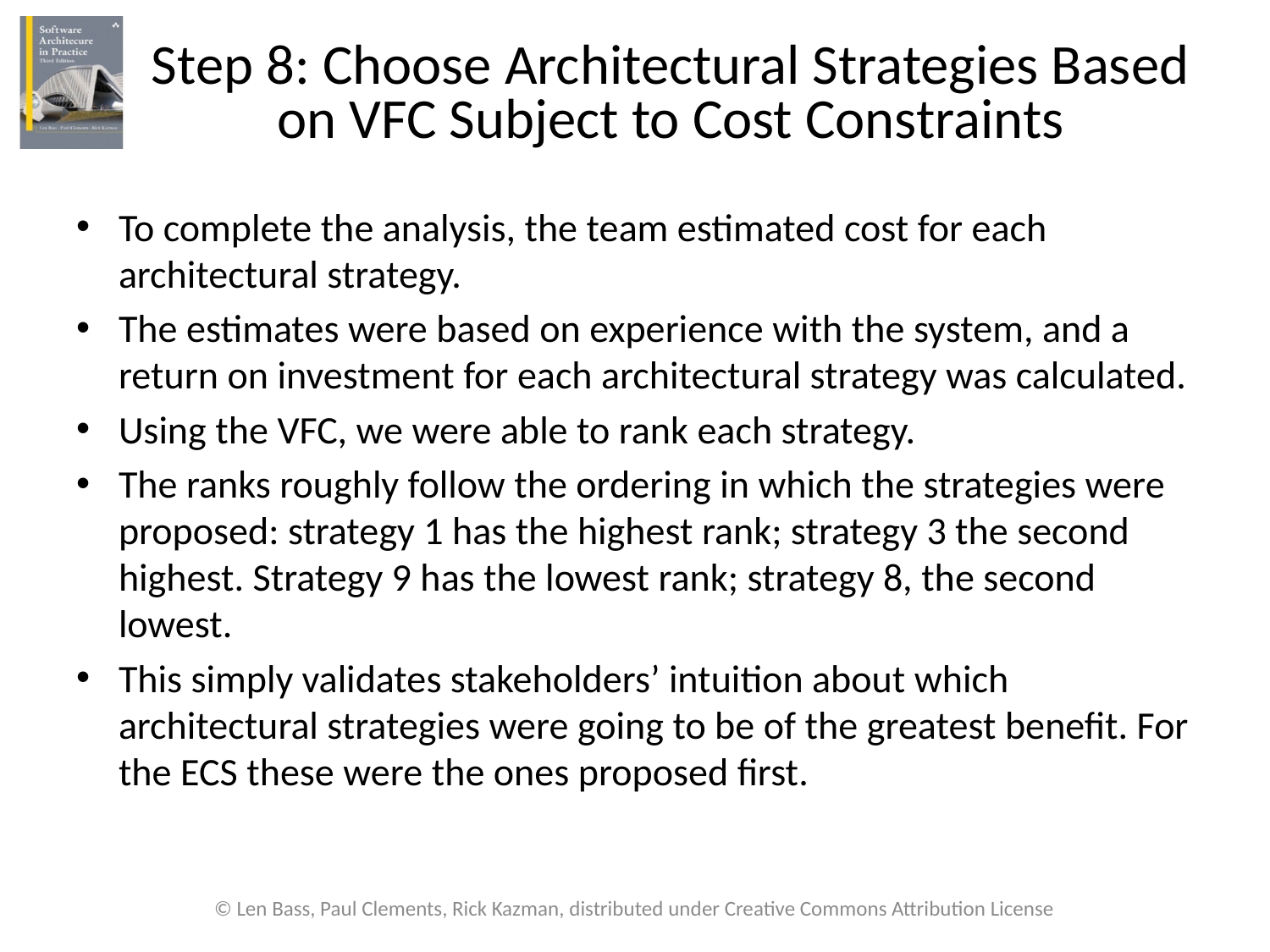

# Step 8: Choose Architectural Strategies Based on VFC Subject to Cost Constraints
To complete the analysis, the team estimated cost for each architectural strategy.
The estimates were based on experience with the system, and a return on investment for each architectural strategy was calculated.
Using the VFC, we were able to rank each strategy.
The ranks roughly follow the ordering in which the strategies were proposed: strategy 1 has the highest rank; strategy 3 the second highest. Strategy 9 has the lowest rank; strategy 8, the second lowest.
This simply validates stakeholders’ intuition about which architectural strategies were going to be of the greatest benefit. For the ECS these were the ones proposed first.

© Len Bass, Paul Clements, Rick Kazman, distributed under Creative Commons Attribution License